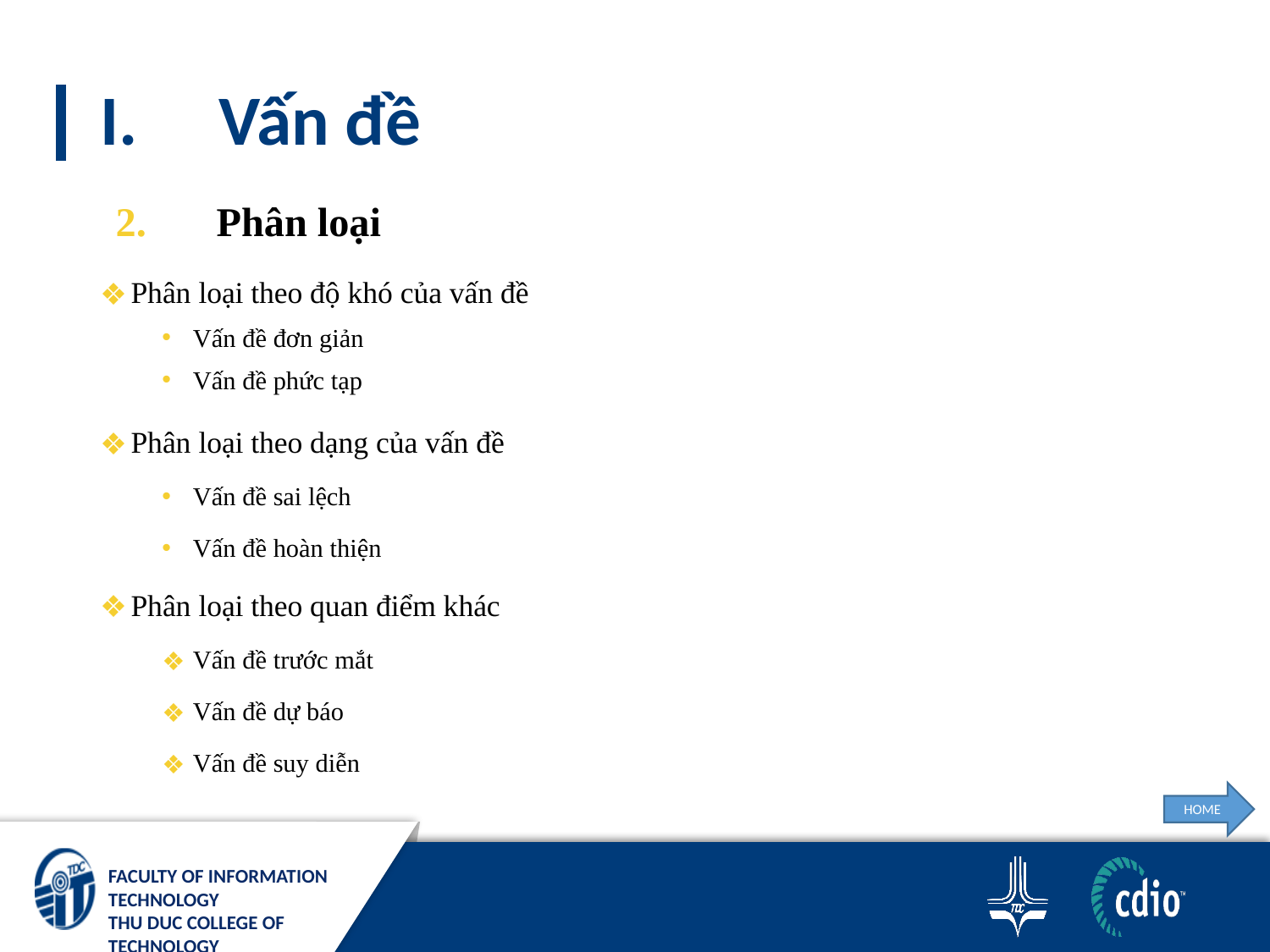

# Vấn đề
Phân loại
Phân loại theo độ khó của vấn đề
Vấn đề đơn giản
Vấn đề phức tạp
Phân loại theo dạng của vấn đề
Vấn đề sai lệch
Vấn đề hoàn thiện
Phân loại theo quan điểm khác
Vấn đề trước mắt
Vấn đề dự báo
Vấn đề suy diễn

HOME